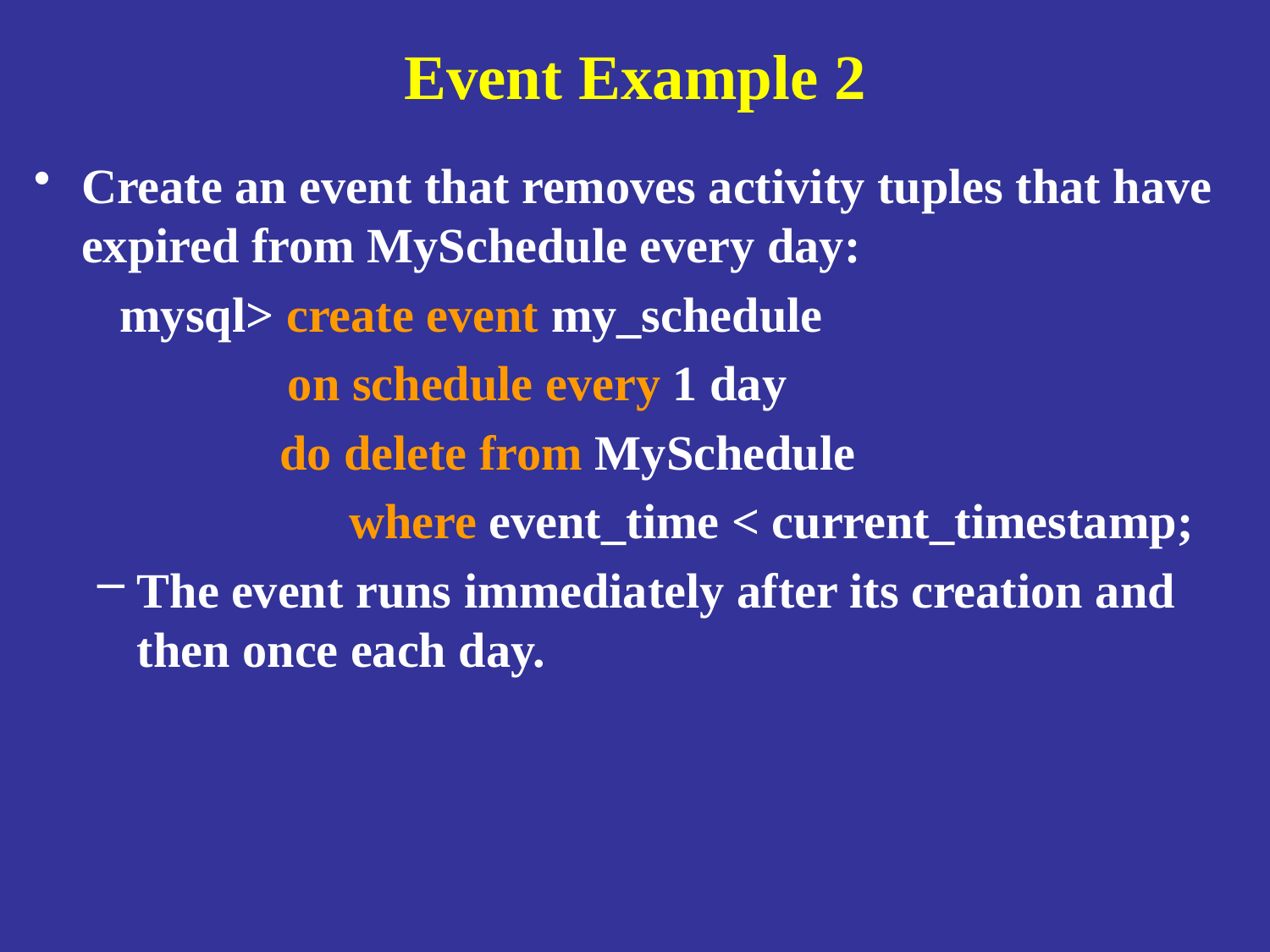

# Event Example 2
Create an event that removes activity tuples that have expired from MySchedule every day:
       mysql> create event my_schedule
      		on schedule every 1 day
                    do delete from MySchedule
		     where event_time < current_timestamp;
The event runs immediately after its creation and then once each day.